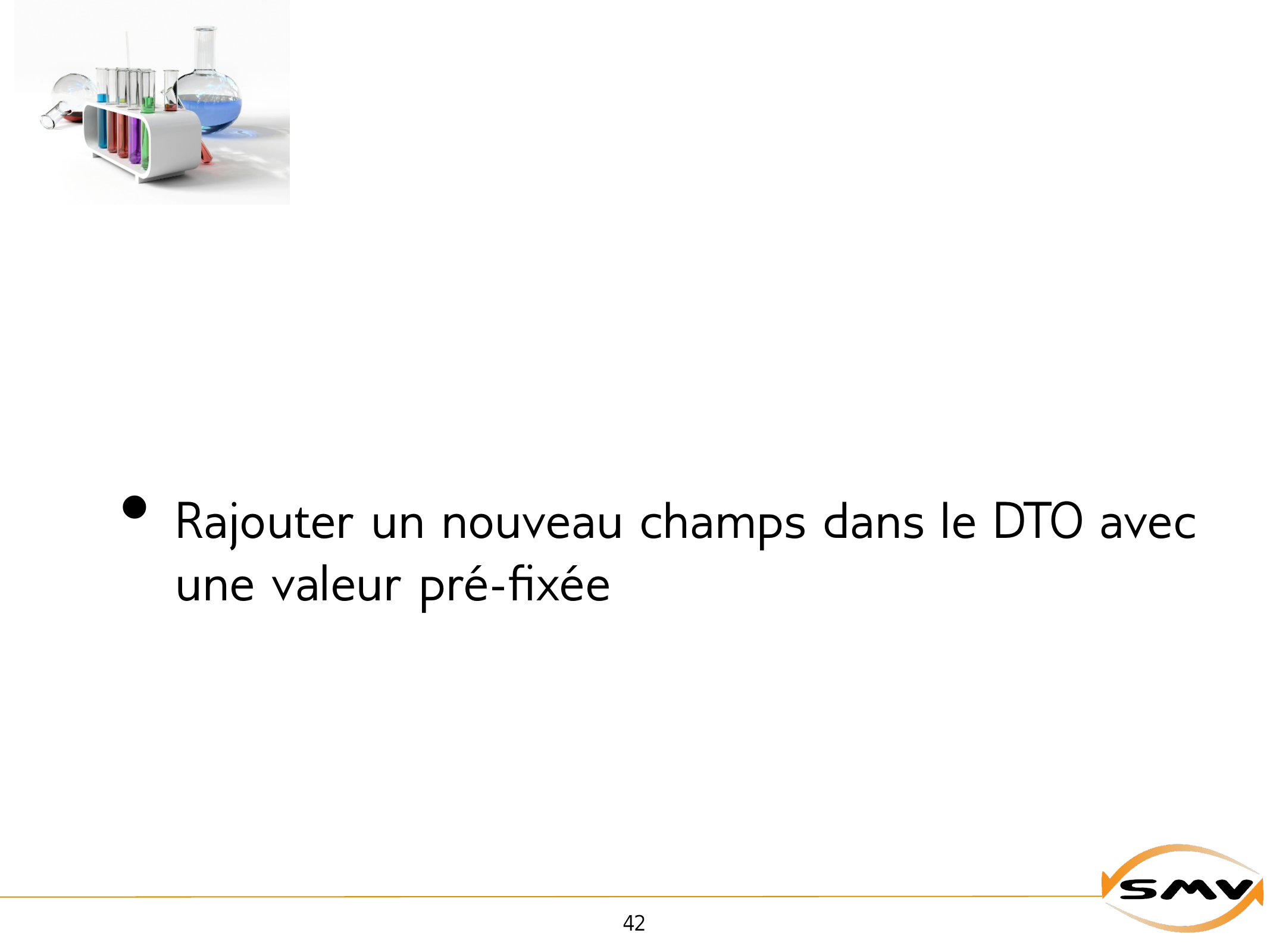

Rajouter un nouveau champs dans le DTO avec une valeur pré-fixée
42